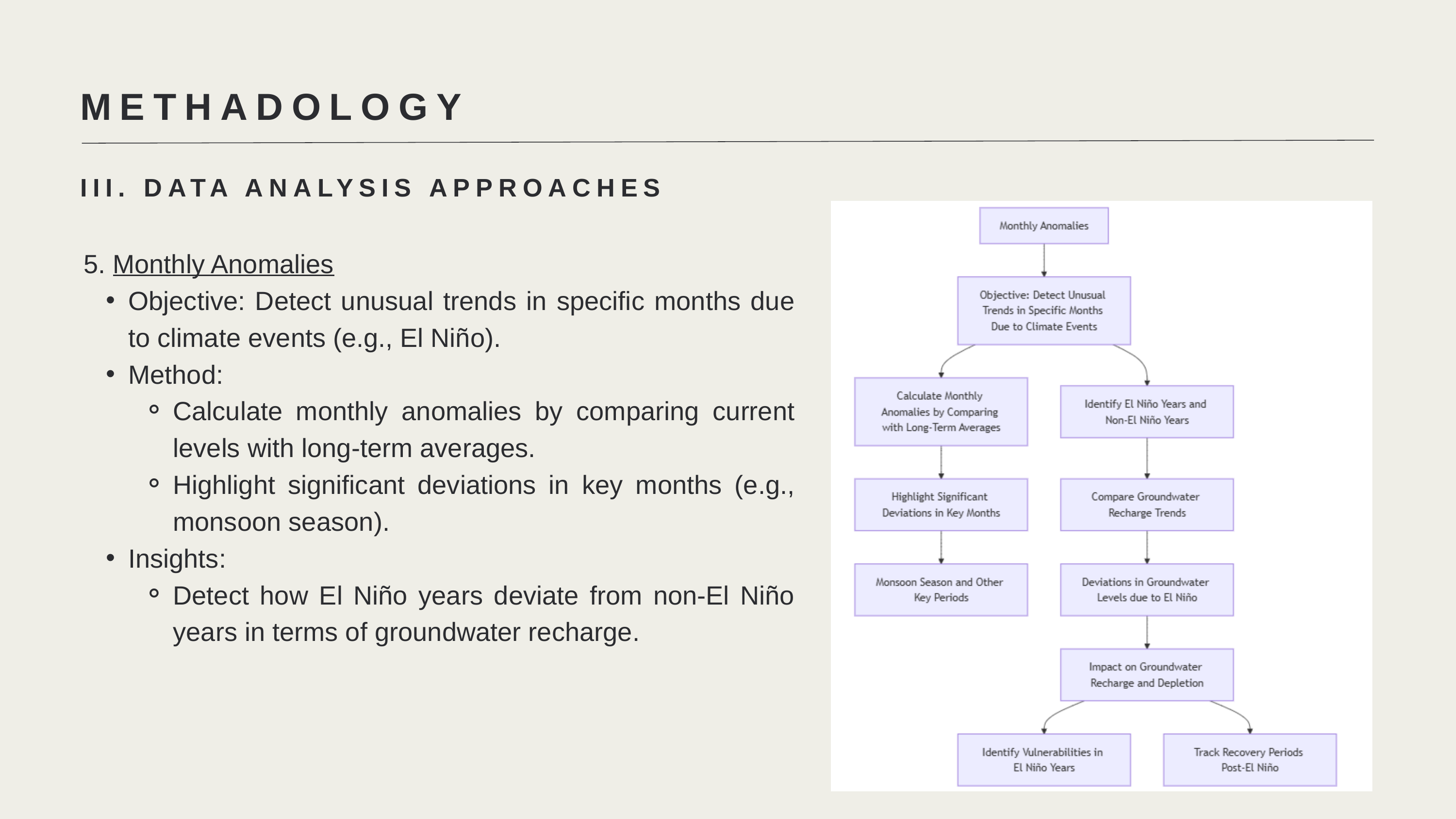

METHADOLOGY

III. DATA ANALYSIS APPROACHES

5. Monthly Anomalies
Objective: Detect unusual trends in specific months due to climate events (e.g., El Niño).
Method:
Calculate monthly anomalies by comparing current levels with long-term averages.
Highlight significant deviations in key months (e.g., monsoon season).
Insights:
Detect how El Niño years deviate from non-El Niño years in terms of groundwater recharge.